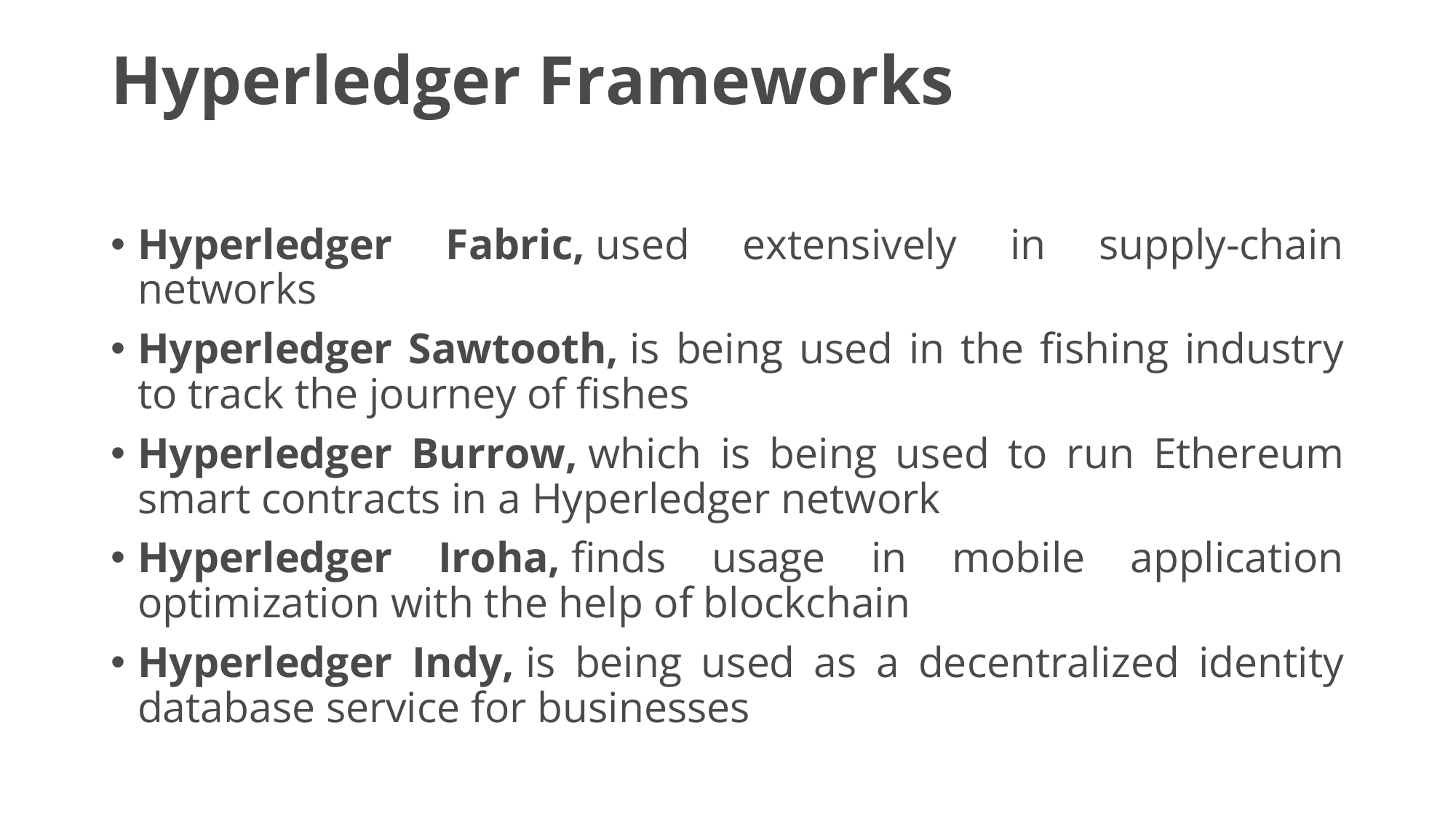

# Hyperledger Frameworks
Hyperledger Fabric, used extensively in supply-chain networks
Hyperledger Sawtooth, is being used in the fishing industry to track the journey of fishes
Hyperledger Burrow, which is being used to run Ethereum smart contracts in a Hyperledger network
Hyperledger Iroha, finds usage in mobile application optimization with the help of blockchain
Hyperledger Indy, is being used as a decentralized identity database service for businesses